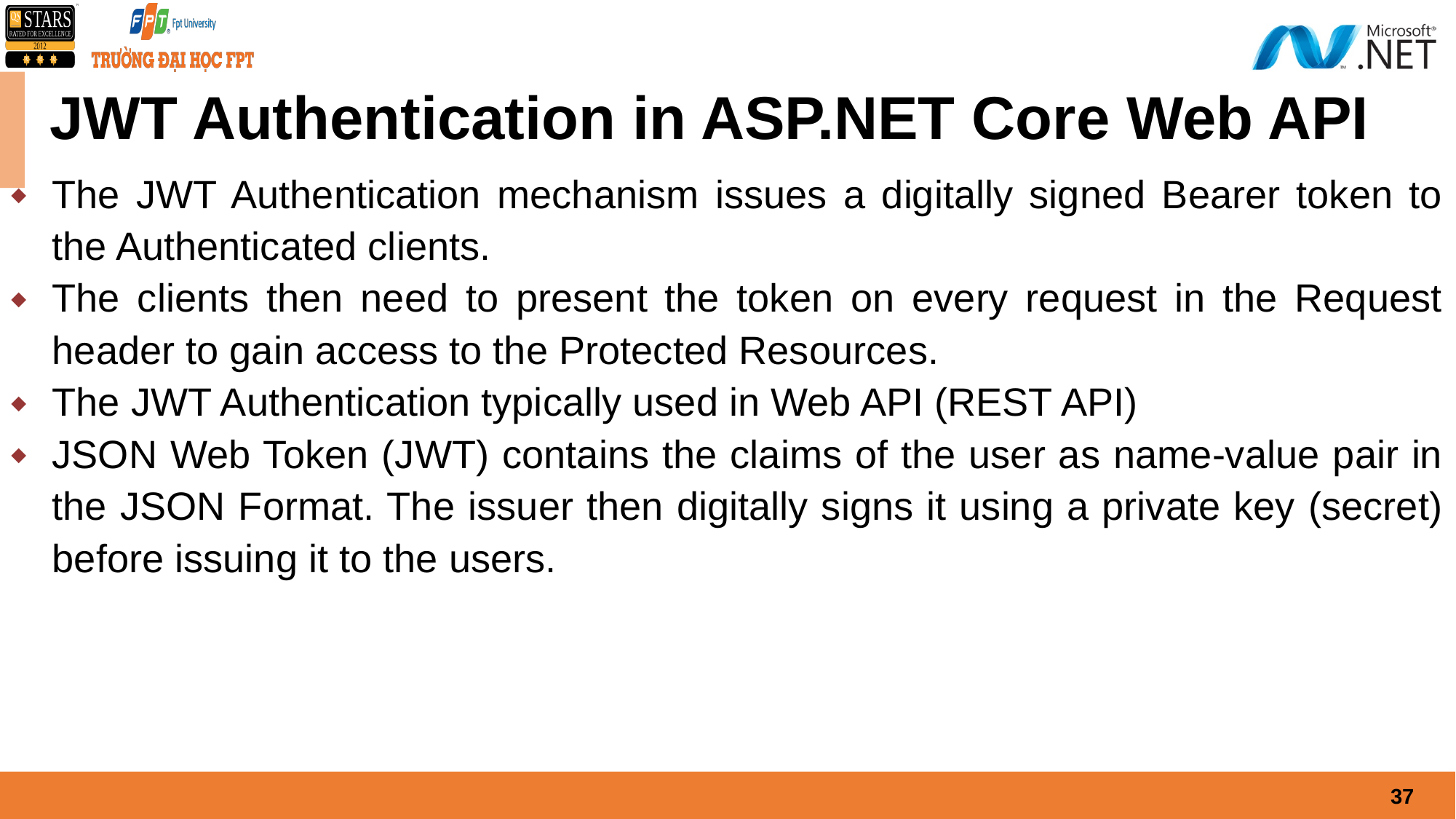

# JWT Authentication in ASP.NET Core Web API
The JWT Authentication mechanism issues a digitally signed Bearer token to the Authenticated clients.
The clients then need to present the token on every request in the Request header to gain access to the Protected Resources.
The JWT Authentication typically used in Web API (REST API)
JSON Web Token (JWT) contains the claims of the user as name-value pair in the JSON Format. The issuer then digitally signs it using a private key (secret) before issuing it to the users.
37